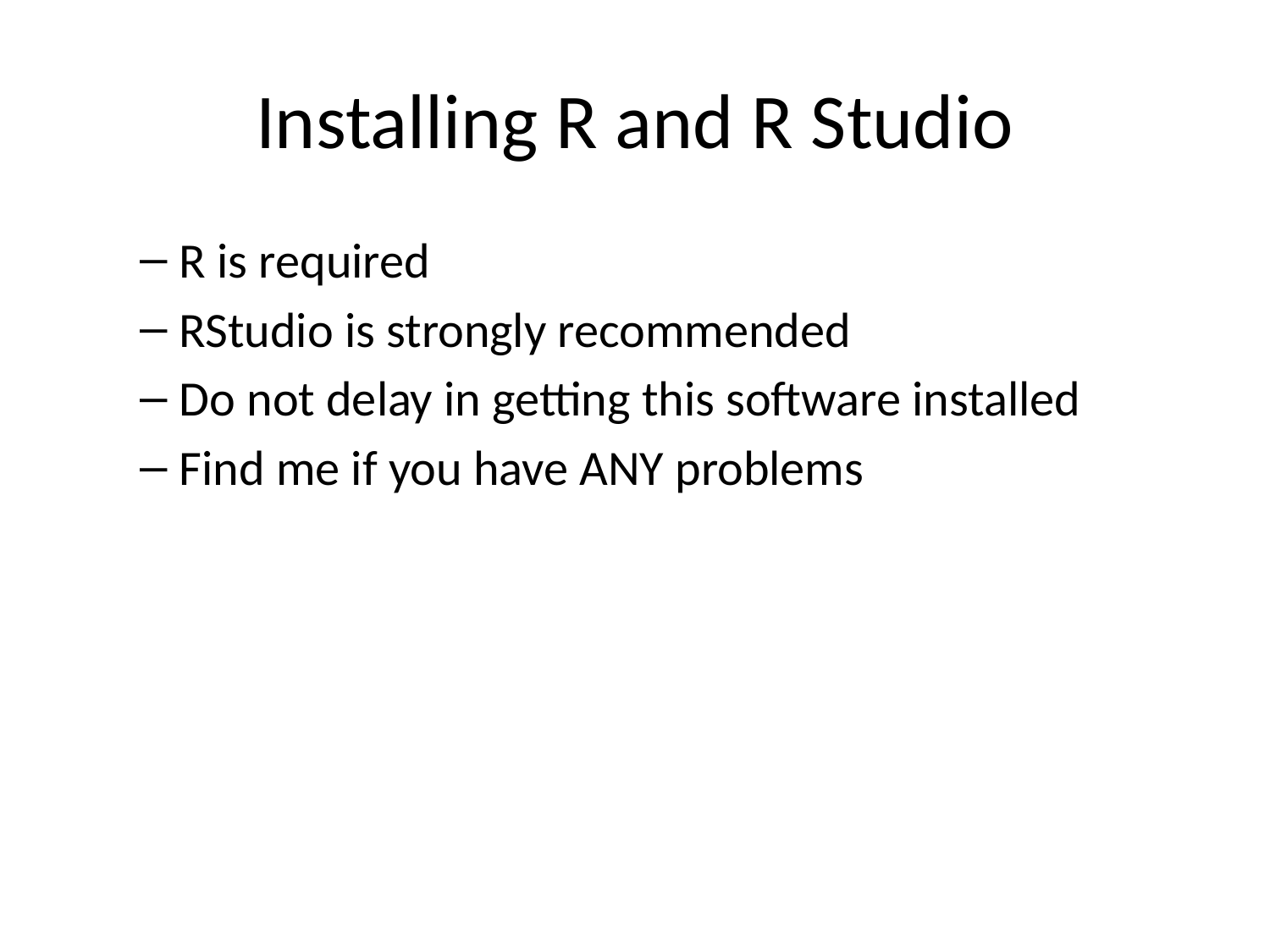

# Installing R and R Studio
R is required
RStudio is strongly recommended
Do not delay in getting this software installed
Find me if you have ANY problems